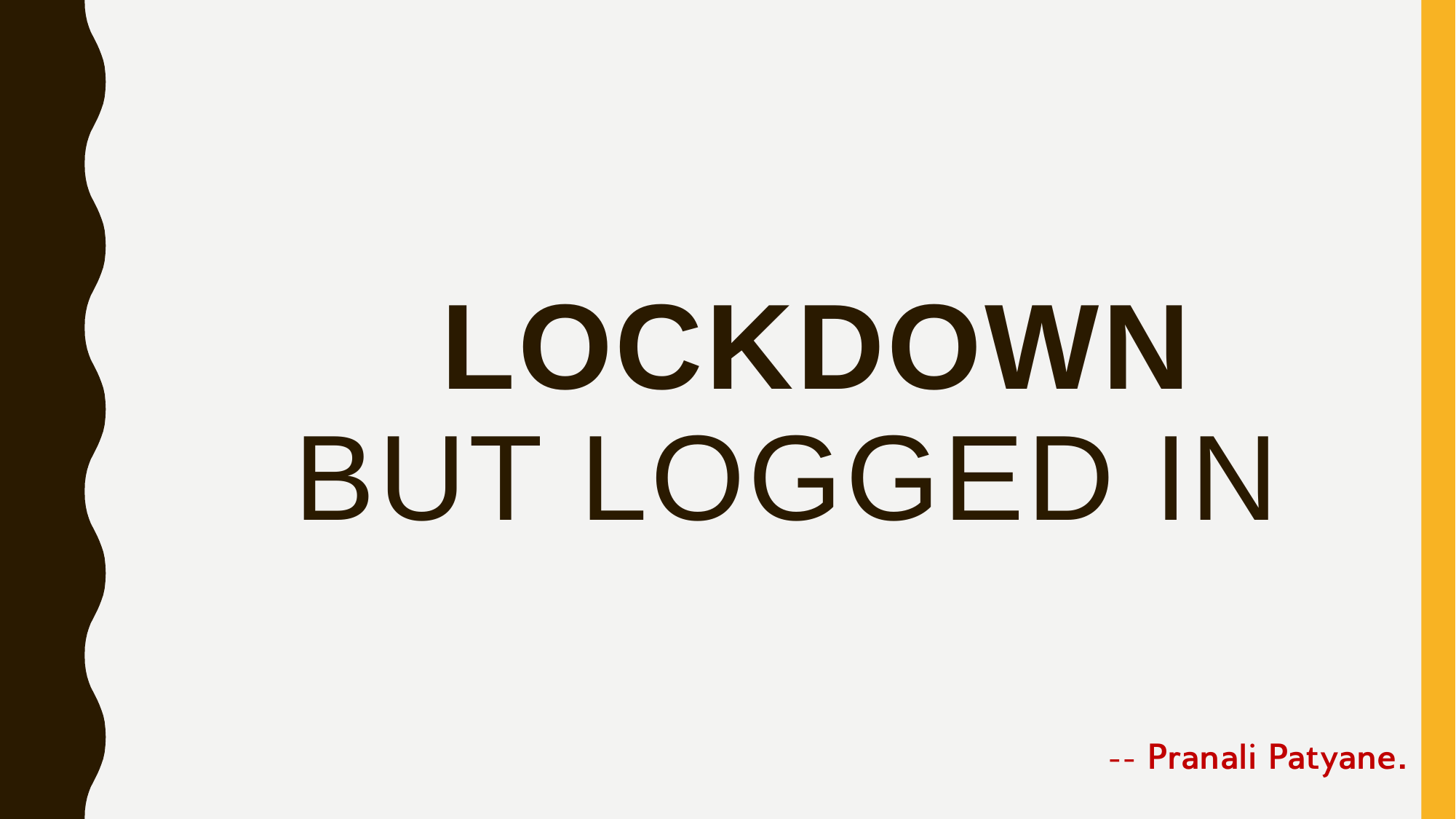

# LOCKDOWN BUT LOGGED IN
   -- Pranali Patyane.